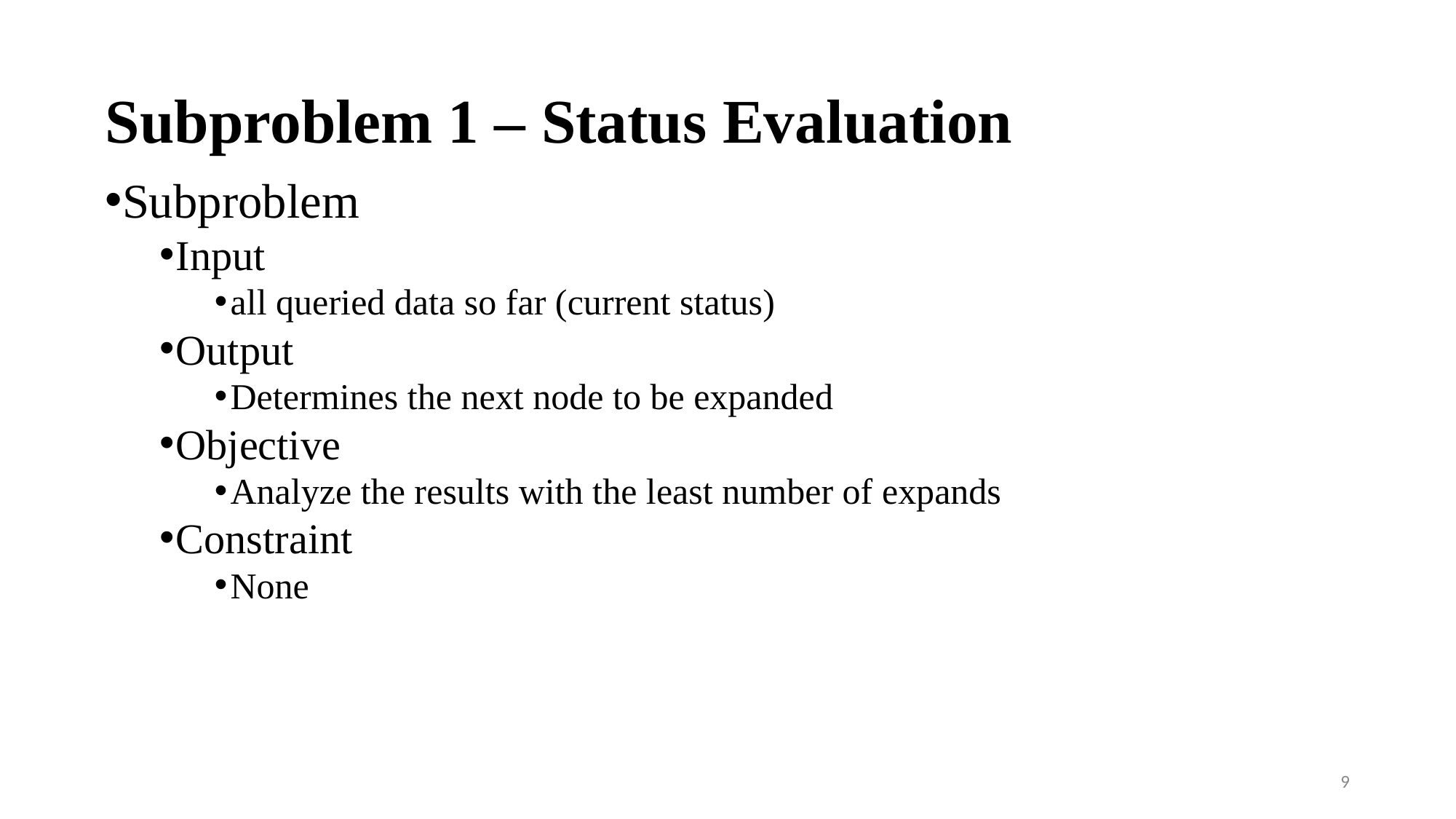

# Subproblem 1 – Status Evaluation
Subproblem
Input
all queried data so far (current status)
Output
Determines the next node to be expanded
Objective
Analyze the results with the least number of expands
Constraint
None
9